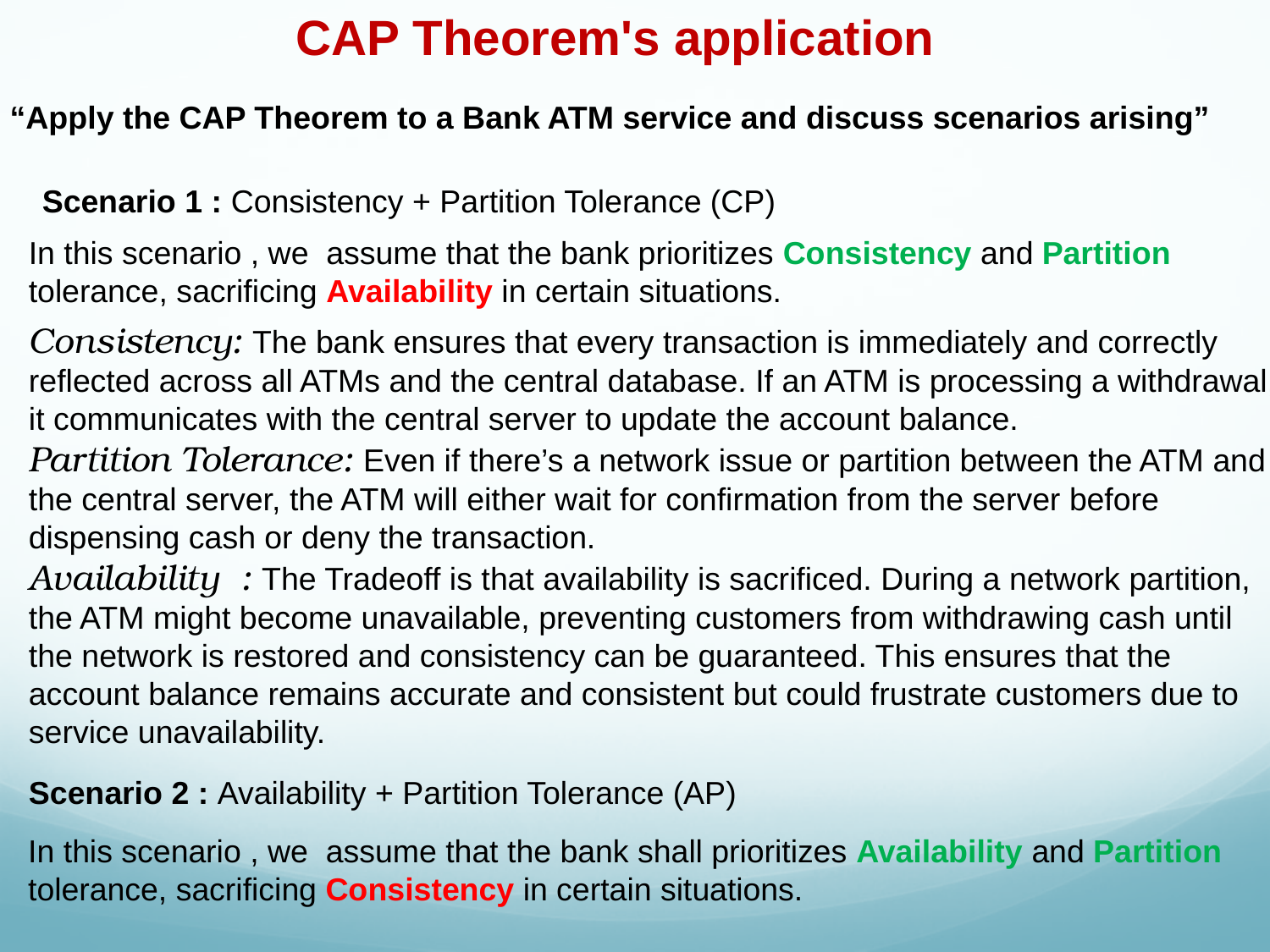

CAP Theorem's application
“Apply the CAP Theorem to a Bank ATM service and discuss scenarios arising”
Scenario 1 : Consistency + Partition Tolerance (CP)
In this scenario , we  assume that the bank prioritizes Consistency and Partition tolerance, sacrificing Availability in certain situations.
Consistency: The bank ensures that every transaction is immediately and correctly reflected across all ATMs and the central database. If an ATM is processing a withdrawal, it communicates with the central server to update the account balance.
Partition Tolerance: Even if there’s a network issue or partition between the ATM and the central server, the ATM will either wait for confirmation from the server before dispensing cash or deny the transaction.
Availability  : The Tradeoff is that availability is sacrificed. During a network partition, the ATM might become unavailable, preventing customers from withdrawing cash until the network is restored and consistency can be guaranteed. This ensures that the account balance remains accurate and consistent but could frustrate customers due to service unavailability.
Scenario 2 : Availability + Partition Tolerance (AP)
In this scenario , we  assume that the bank shall prioritizes Availability and Partition tolerance, sacrificing Consistency in certain situations.